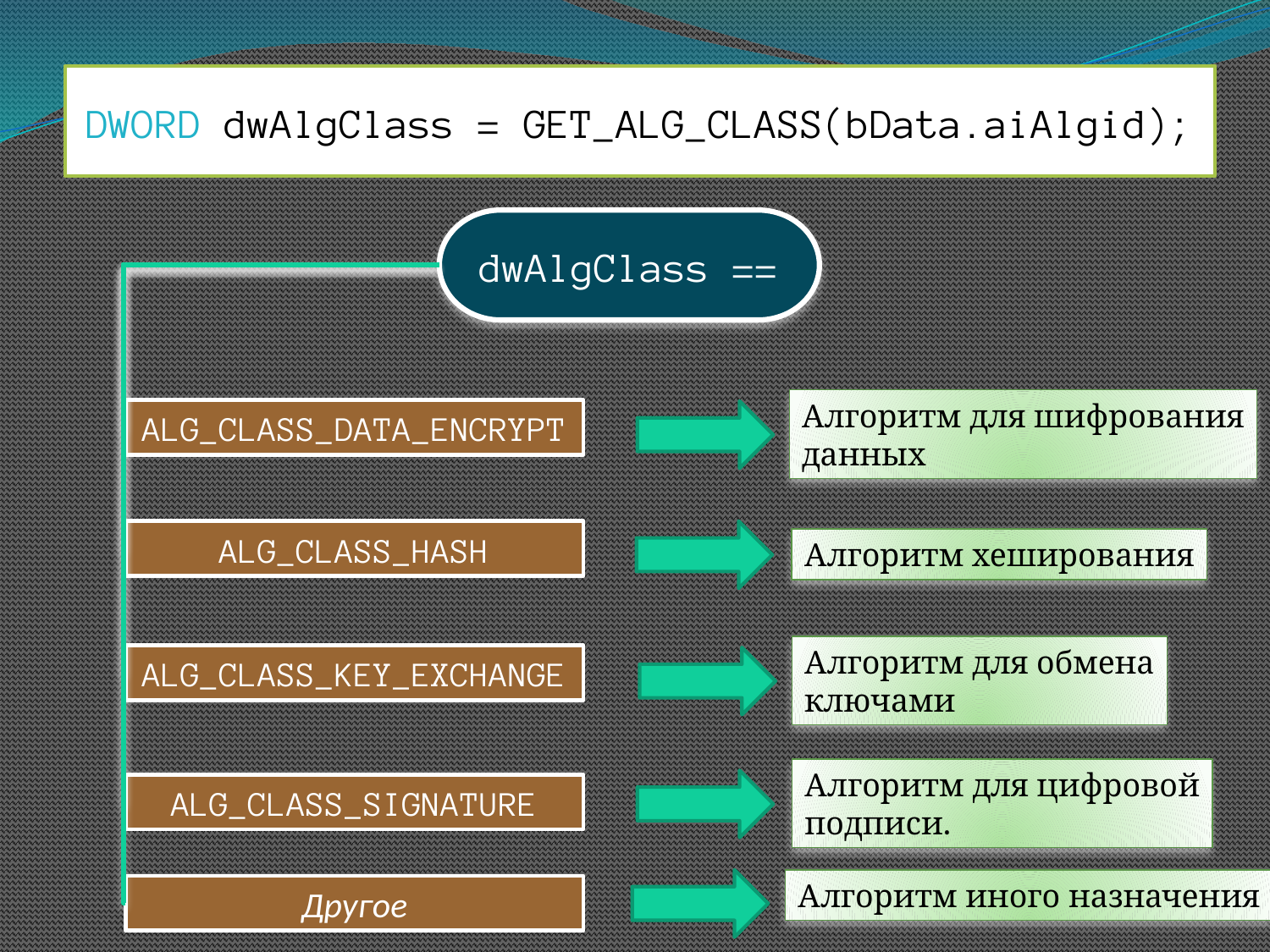

DWORD dwAlgClass = GET_ALG_CLASS(bData.aiAlgid);
dwAlgClass ==
Алгоритм для шифрования
данных
ALG_CLASS_DATA_ENCRYPT

ALG_CLASS_HASH

Алгоритм хеширования
Алгоритм для обмена
ключами
ALG_CLASS_KEY_EXCHANGE

Алгоритм для цифровой
подписи.

ALG_CLASS_SIGNATURE

Алгоритм иного назначения
Другое